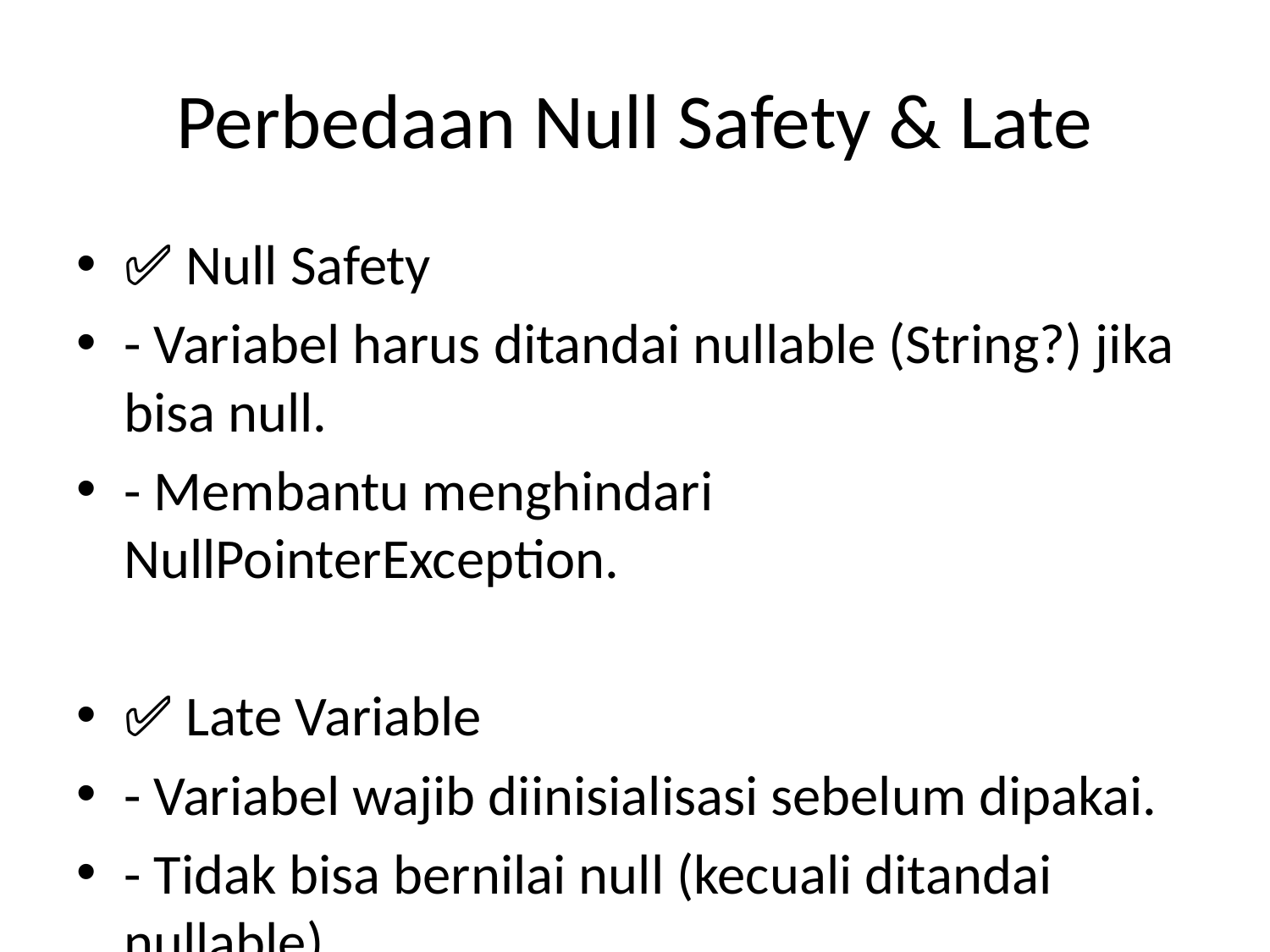

# Perbedaan Null Safety & Late
✅ Null Safety
- Variabel harus ditandai nullable (String?) jika bisa null.
- Membantu menghindari NullPointerException.

✅ Late Variable
- Variabel wajib diinisialisasi sebelum dipakai.
- Tidak bisa bernilai null (kecuali ditandai nullable).

➡ Null Safety fokus pada keamanan null,
➡ Late fokus pada waktu inisialisasi variabel.